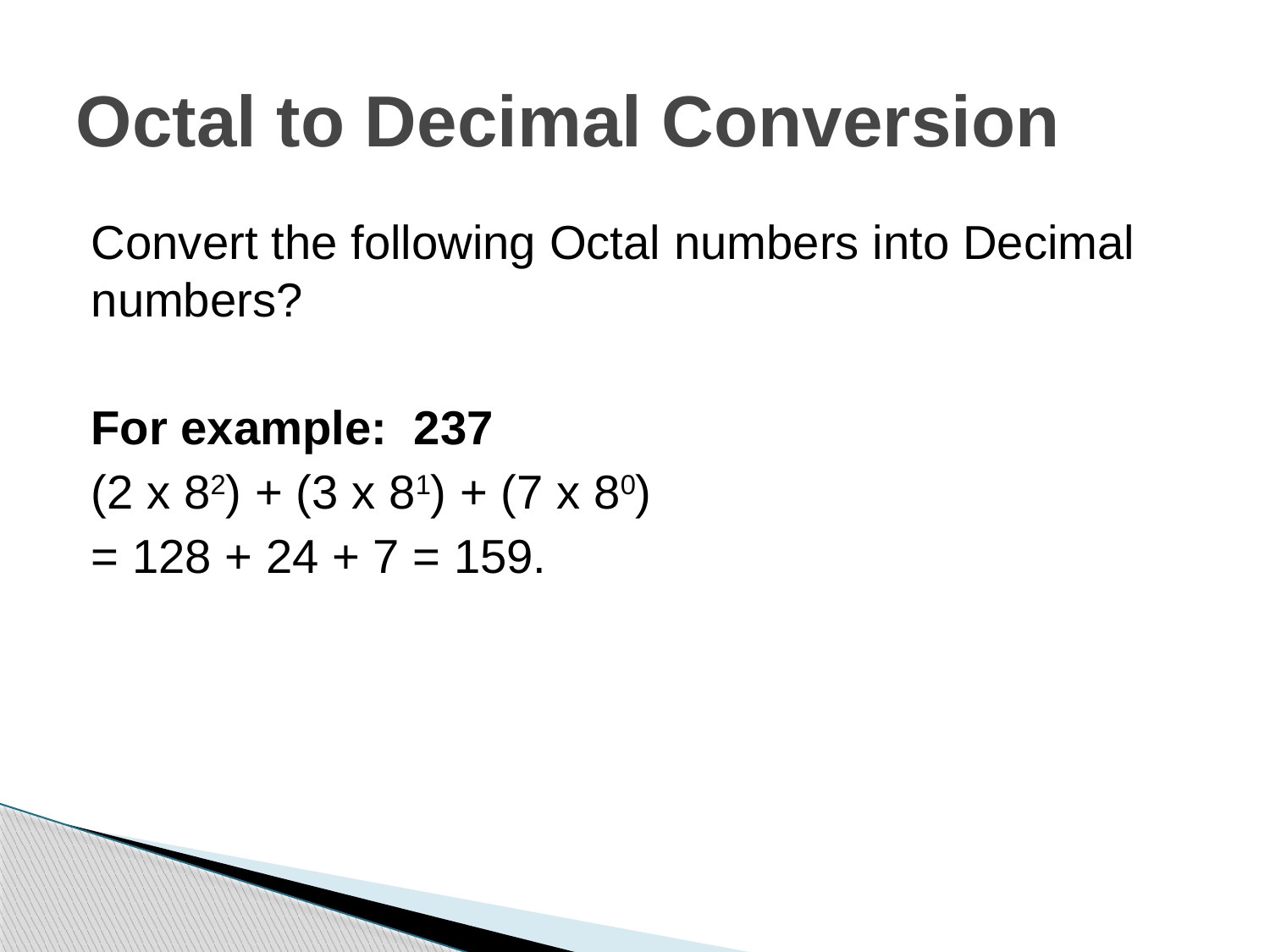

# Octal to Decimal Conversion
Convert the following Octal numbers into Decimal numbers?

For example:  237
(2 x 82) + (3 x 81) + (7 x 80)
= 128 + 24 + 7 = 159.